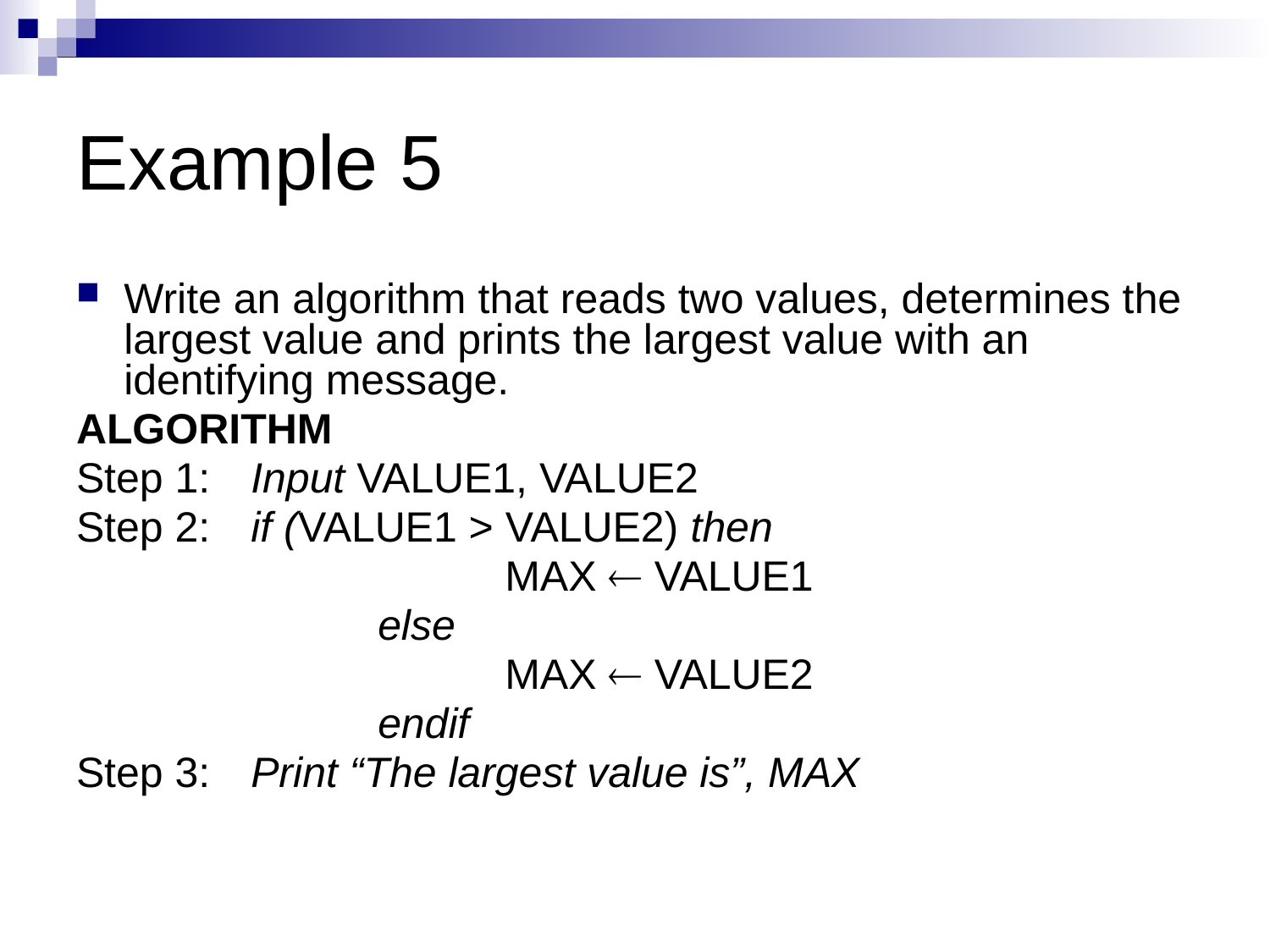

# Example 5
Write an algorithm that reads two values, determines the largest value and prints the largest value with an identifying message.
ALGORITHM
Step 1:  	Input VALUE1, VALUE2
Step 2: 	if (VALUE1 > VALUE2) then
				MAX ← VALUE1
			else
				MAX ← VALUE2
			endif
Step 3: 	Print “The largest value is”, MAX